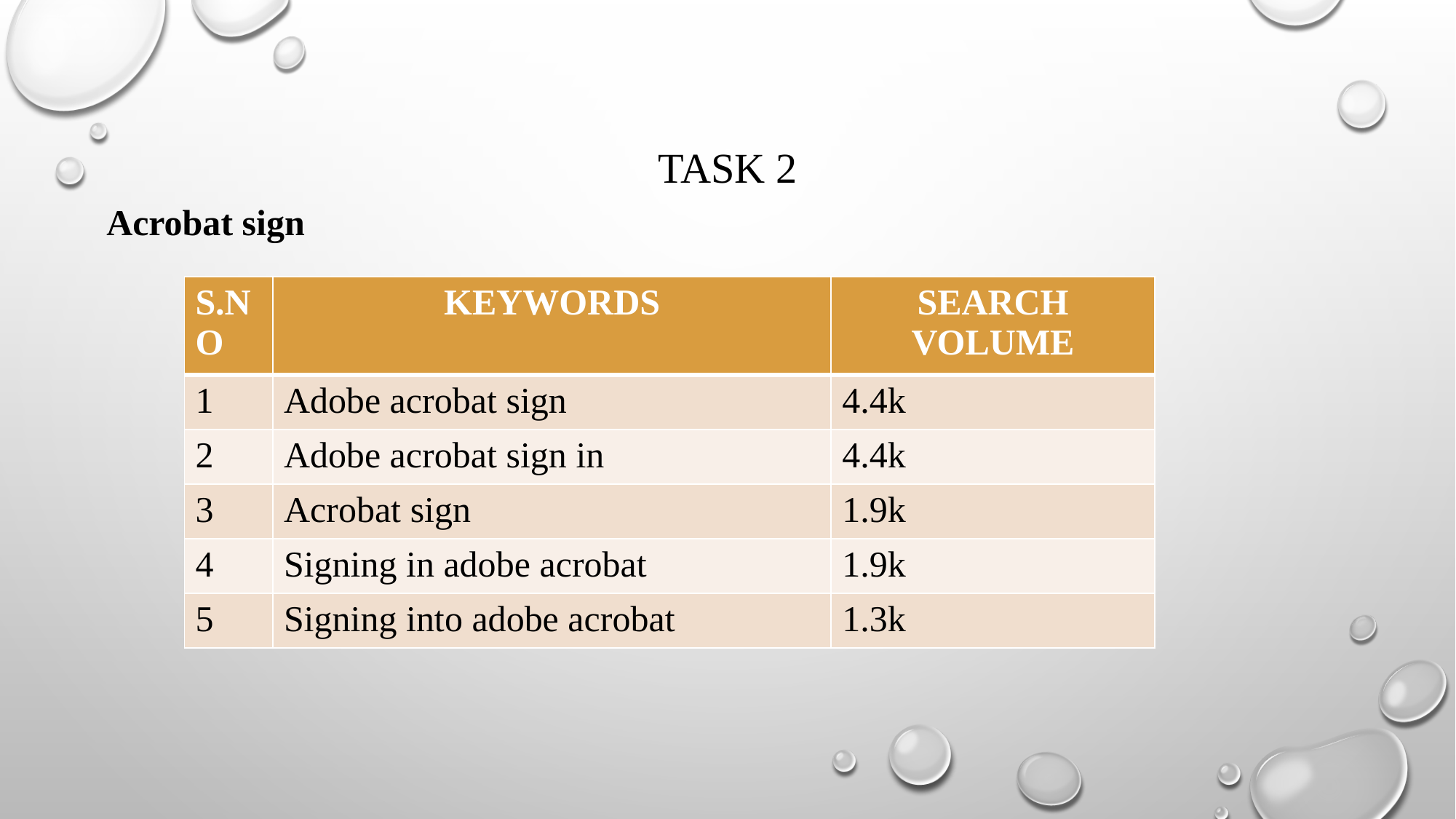

# Task 2
Acrobat sign
| S.NO | KEYWORDS | SEARCH VOLUME |
| --- | --- | --- |
| 1 | Adobe acrobat sign | 4.4k |
| 2 | Adobe acrobat sign in | 4.4k |
| 3 | Acrobat sign | 1.9k |
| 4 | Signing in adobe acrobat | 1.9k |
| 5 | Signing into adobe acrobat | 1.3k |